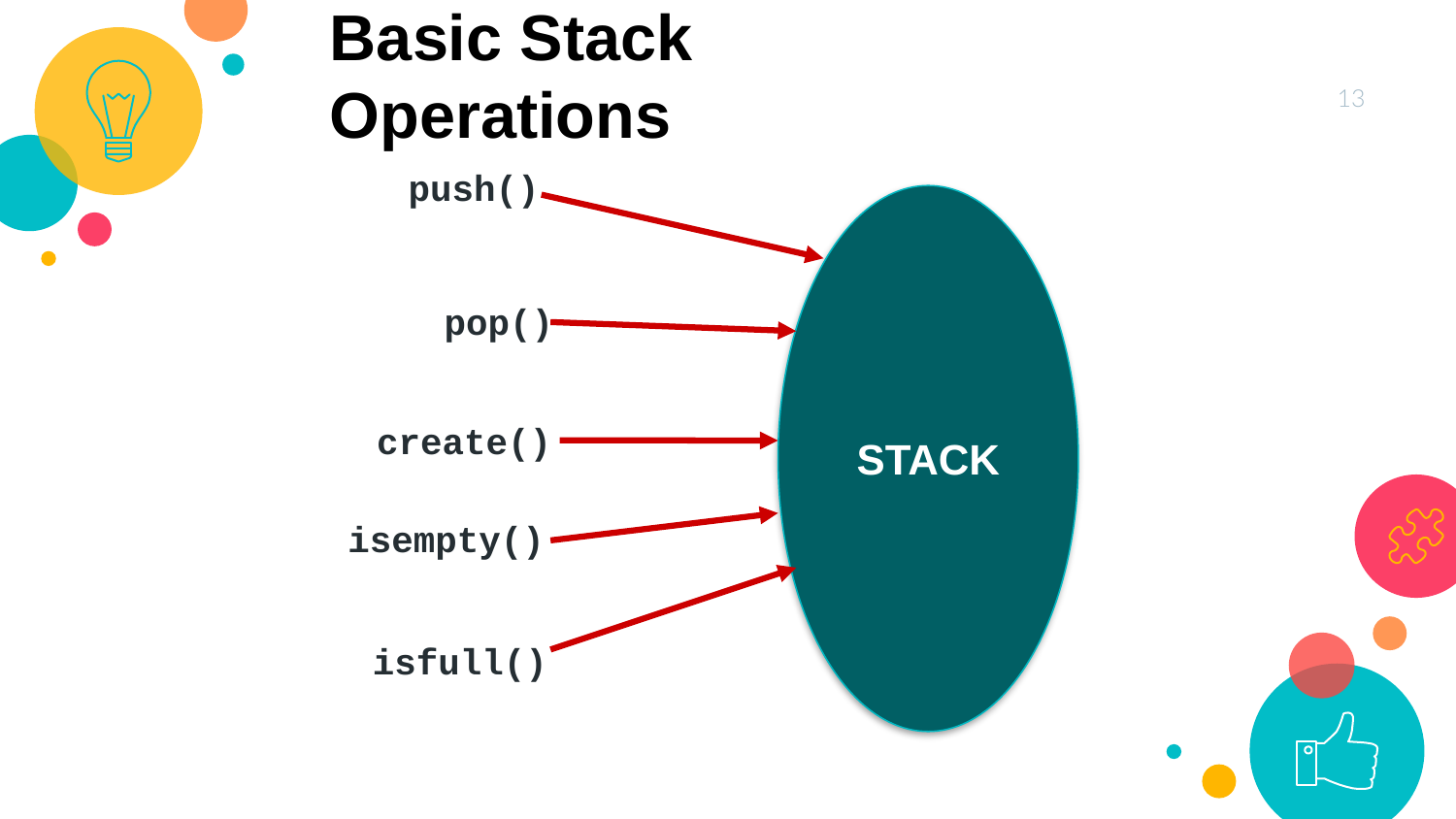

Basic Stack Operations
13
push()
STACK

pop()

create()

isempty()

isfull()